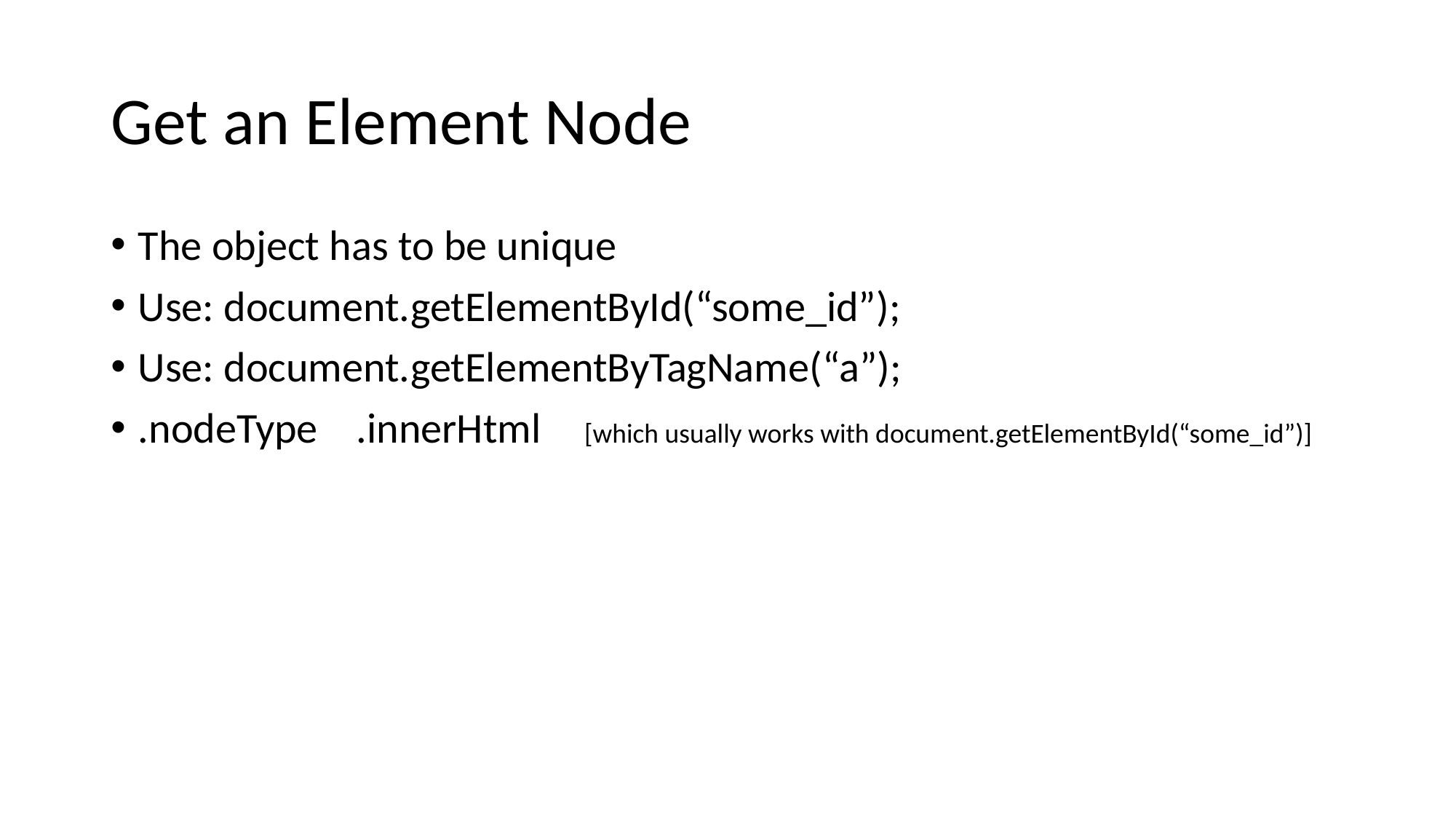

# Get an Element Node
The object has to be unique
Use: document.getElementById(“some_id”);
Use: document.getElementByTagName(“a”);
.nodeType    .innerHtml	 [which usually works with document.getElementById(“some_id”)]